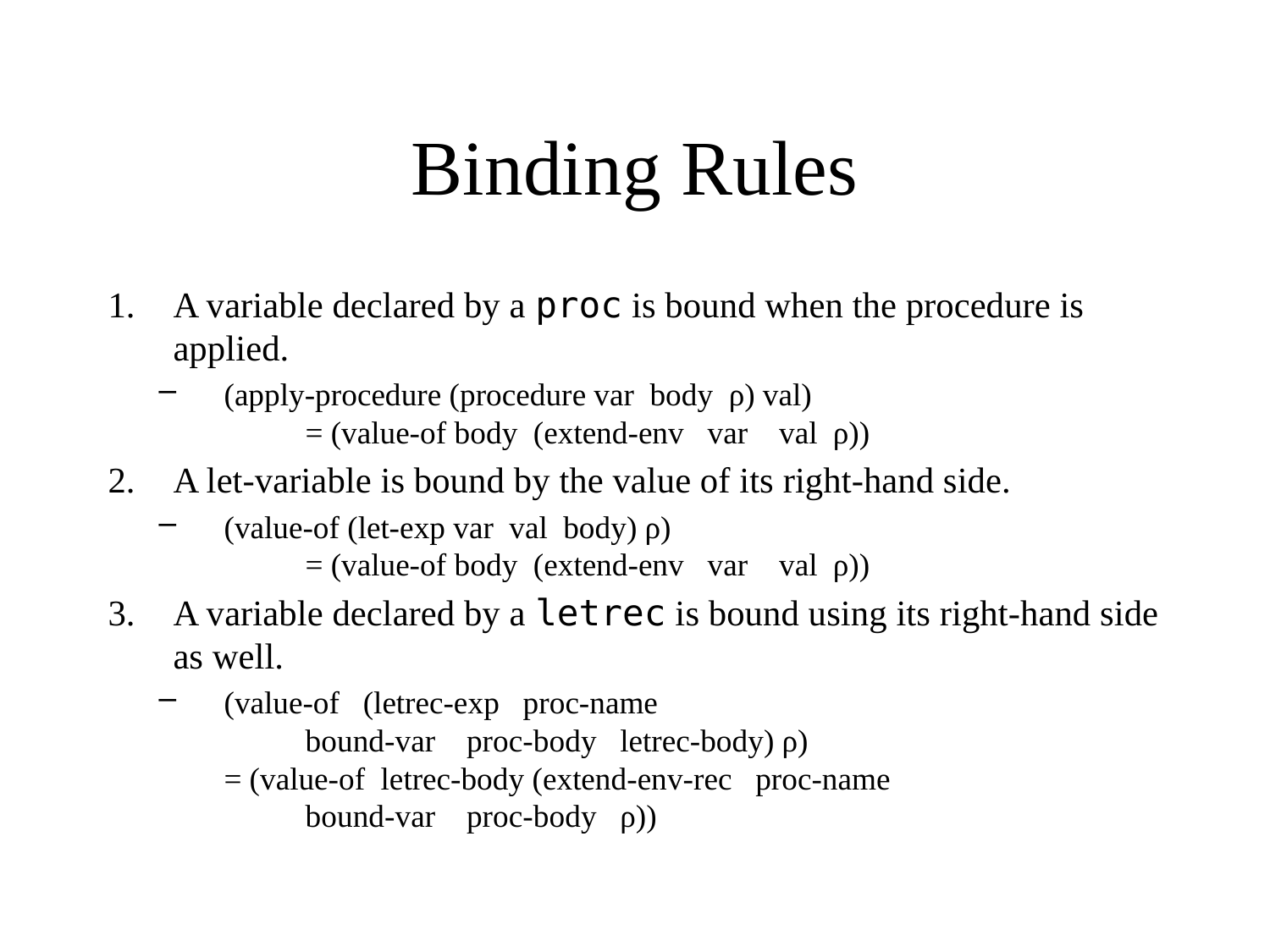

# Binding Rules
A variable declared by a proc is bound when the procedure is applied.
(apply-procedure (procedure var  body  ρ) val)
	= (value-of body  (extend-env   var    val  ρ))
A let-variable is bound by the value of its right-hand side.
(value-of (let-exp var  val  body) ρ)
	= (value-of body  (extend-env   var    val  ρ))
A variable declared by a letrec is bound using its right-hand side as well.
(value-of   (letrec-exp   proc-name
	bound-var    proc-body   letrec-body) ρ)
= (value-of  letrec-body (extend-env-rec   proc-name
	bound-var    proc-body   ρ))